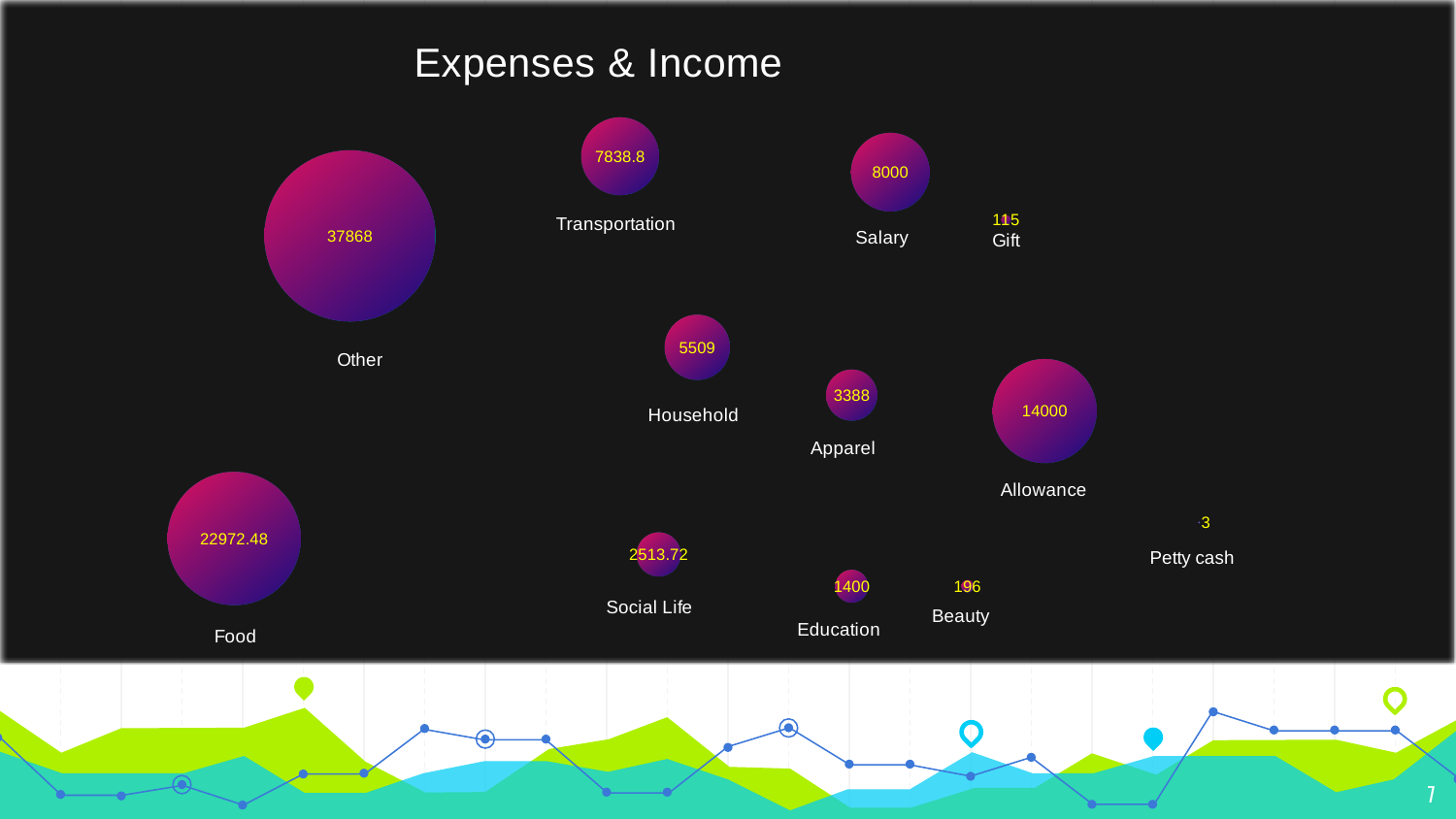

### Chart: Expenses & Income

| Category |  |  |  |
|---|---|---|---|
7